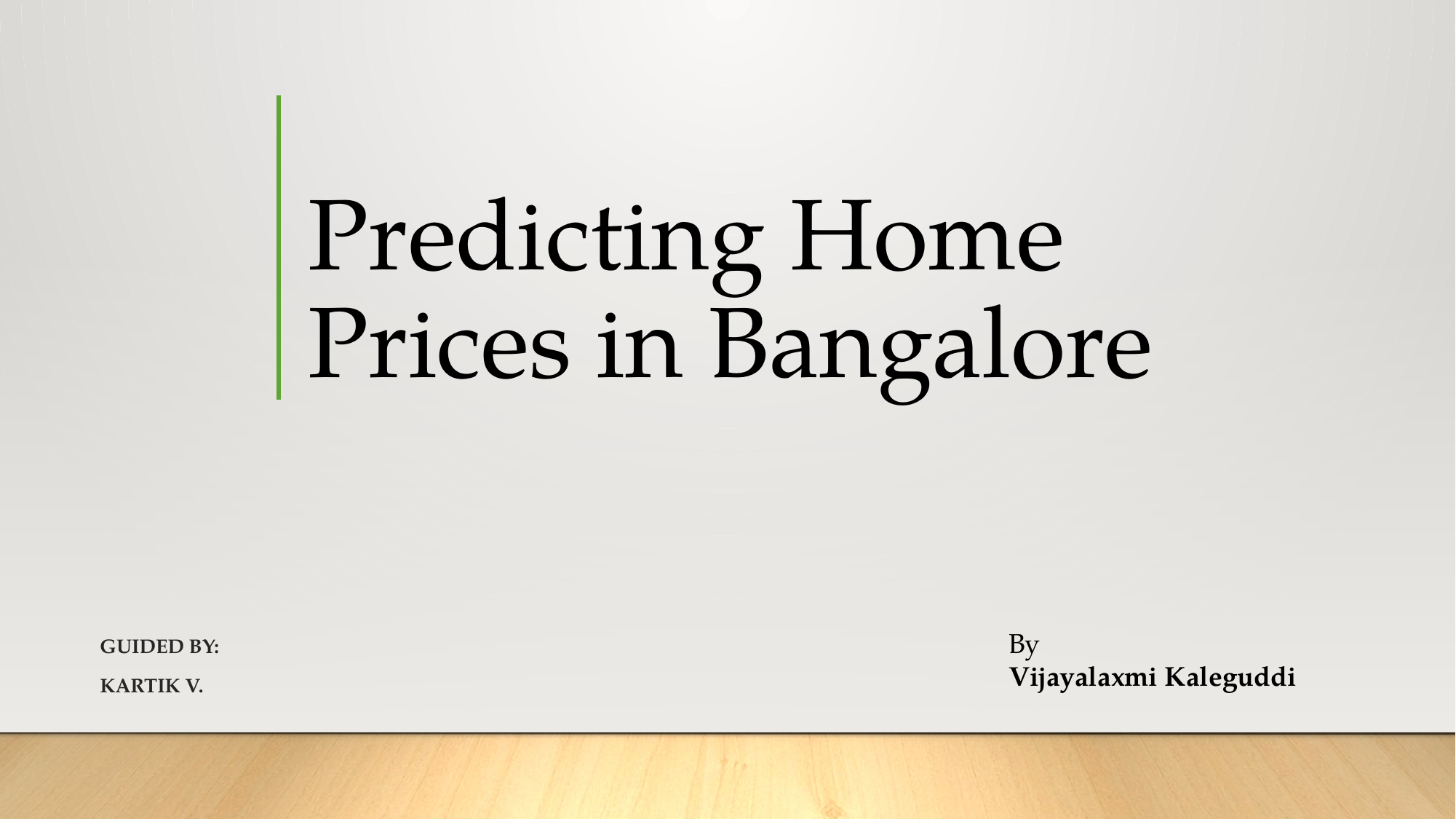

# Predicting Home Prices in Bangalore

Guided by:
Kartik V.

By
Vijayalaxmi Kaleguddi